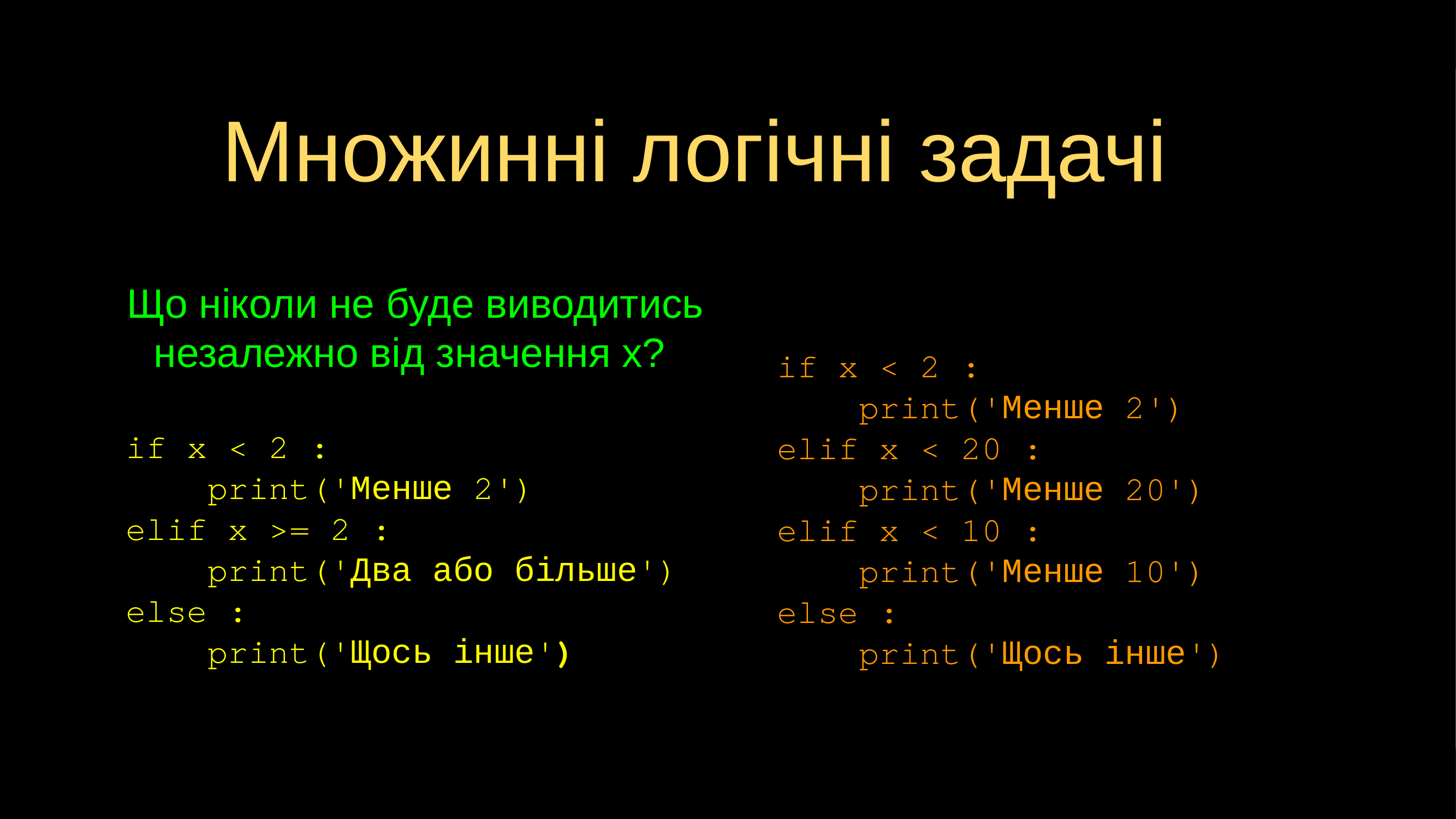

# Множинні логічні задачі
Що ніколи не буде виводитись незалежно від значення х?
if x < 2 :
    print('Менше 2')
elif x < 20 :
    print('Менше 20')
elif x < 10 :
    print('Менше 10')
else :
    print('Щось інше')
if x < 2 :
    print('Менше 2')
elif x >= 2 :
    print('Два або більше')
else :
    print('Щось інше')